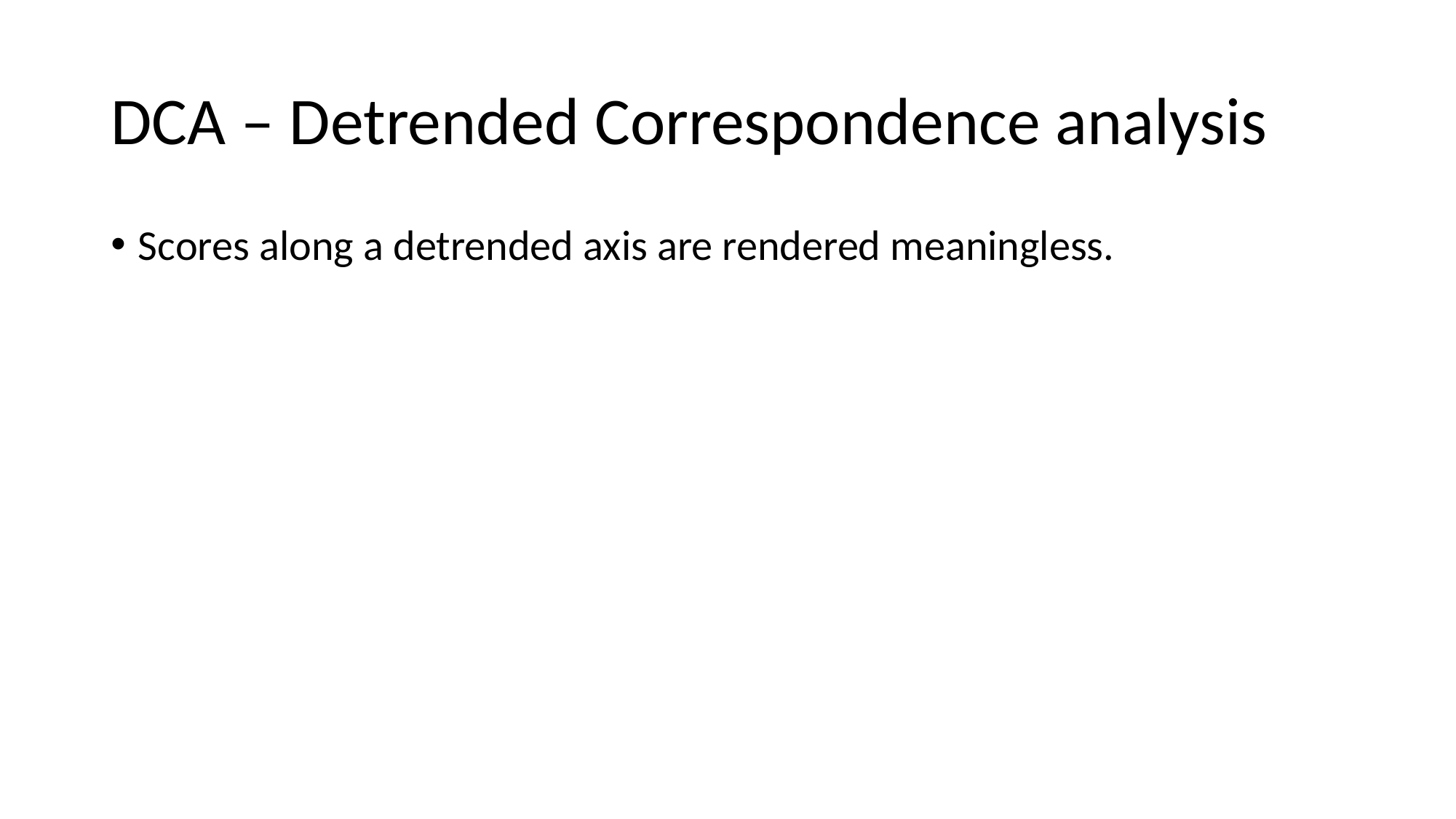

# DCA – Detrended Correspondence analysis
Scores along a detrended axis are rendered meaningless.